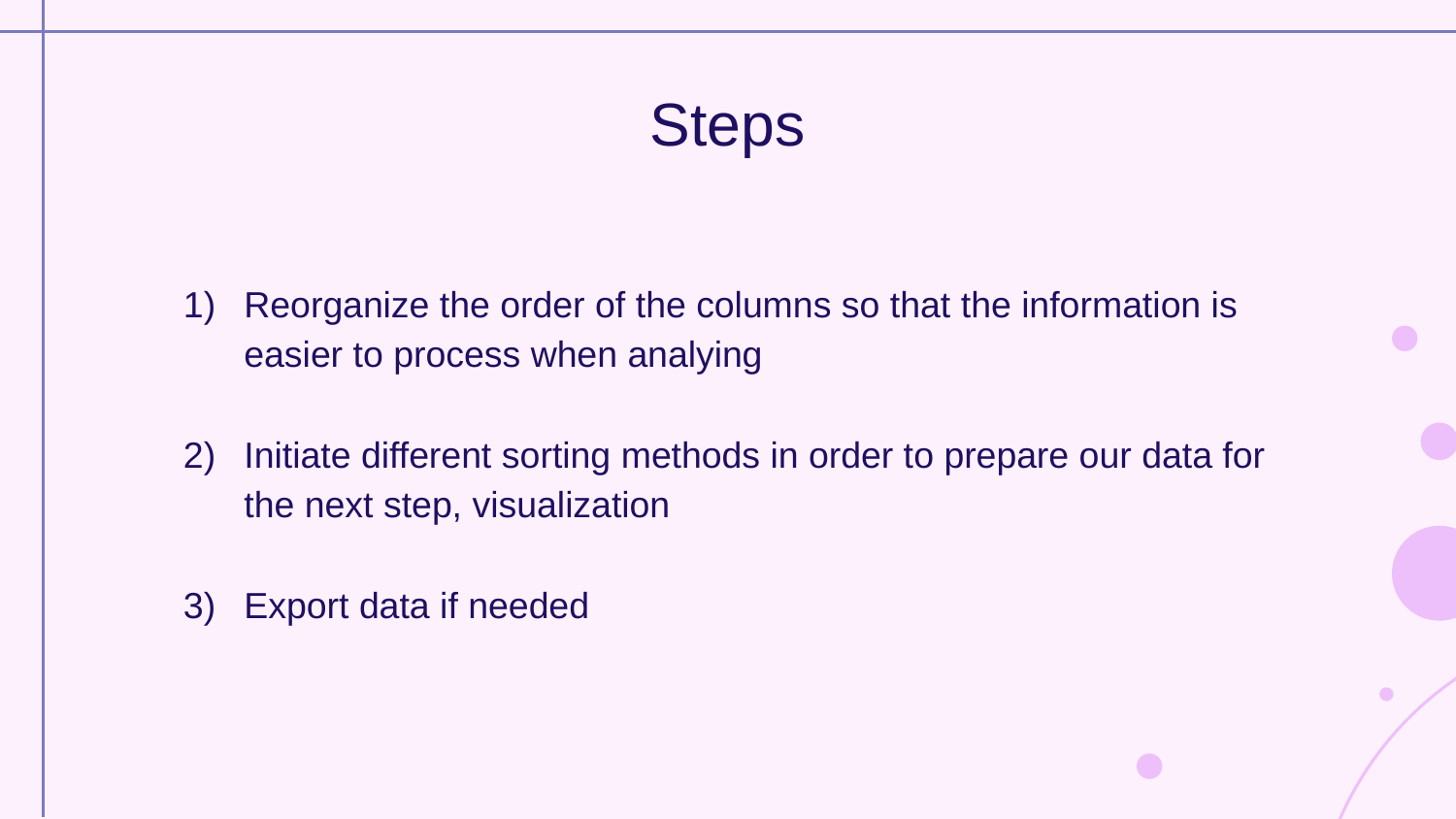

# Steps
Reorganize the order of the columns so that the information is easier to process when analying

Initiate different sorting methods in order to prepare our data for the next step, visualization

Export data if needed